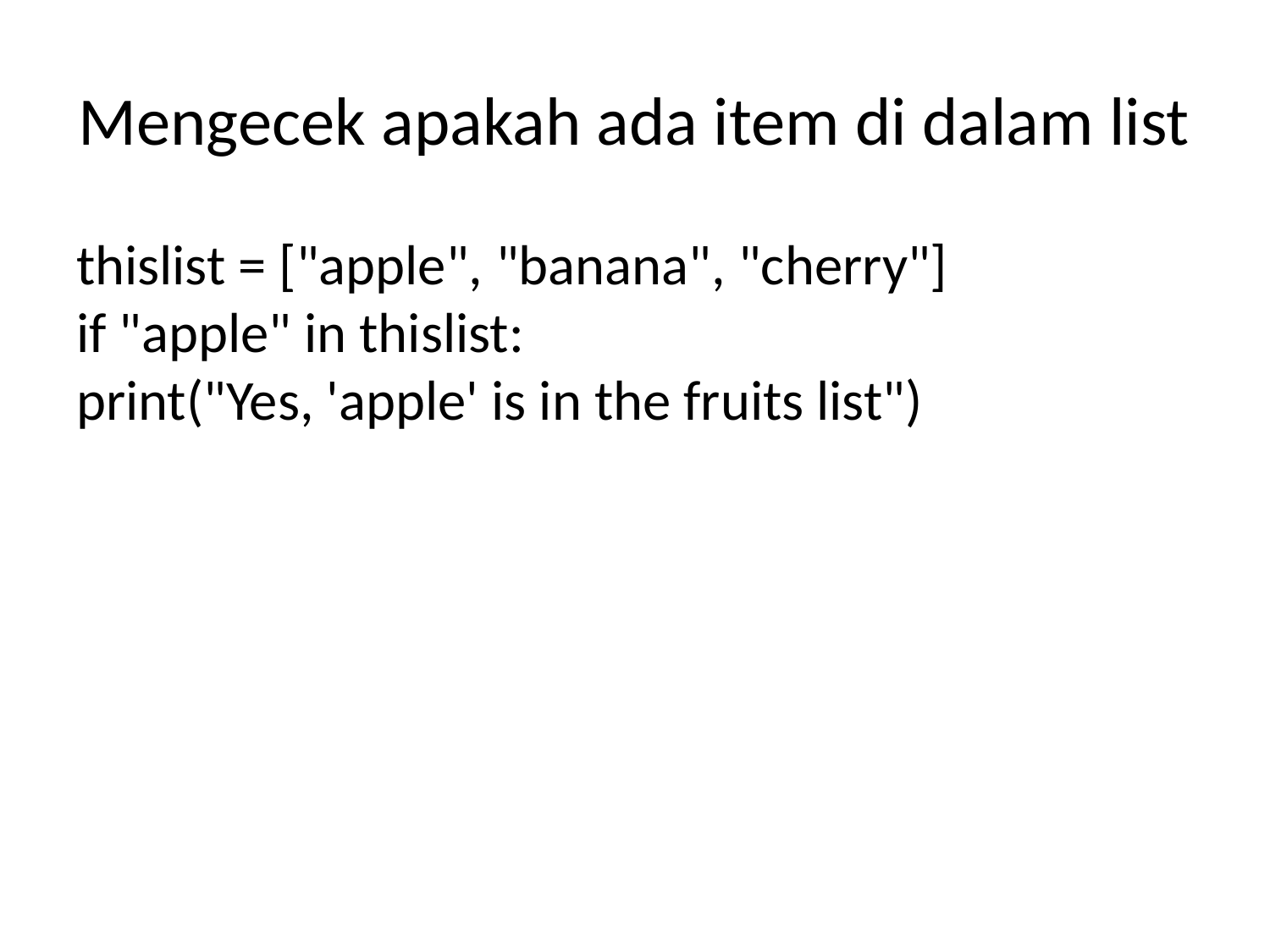

# Mengecek apakah ada item di dalam list
thislist = ["apple", "banana", "cherry"]
if "apple" in thislist:
print("Yes, 'apple' is in the fruits list")